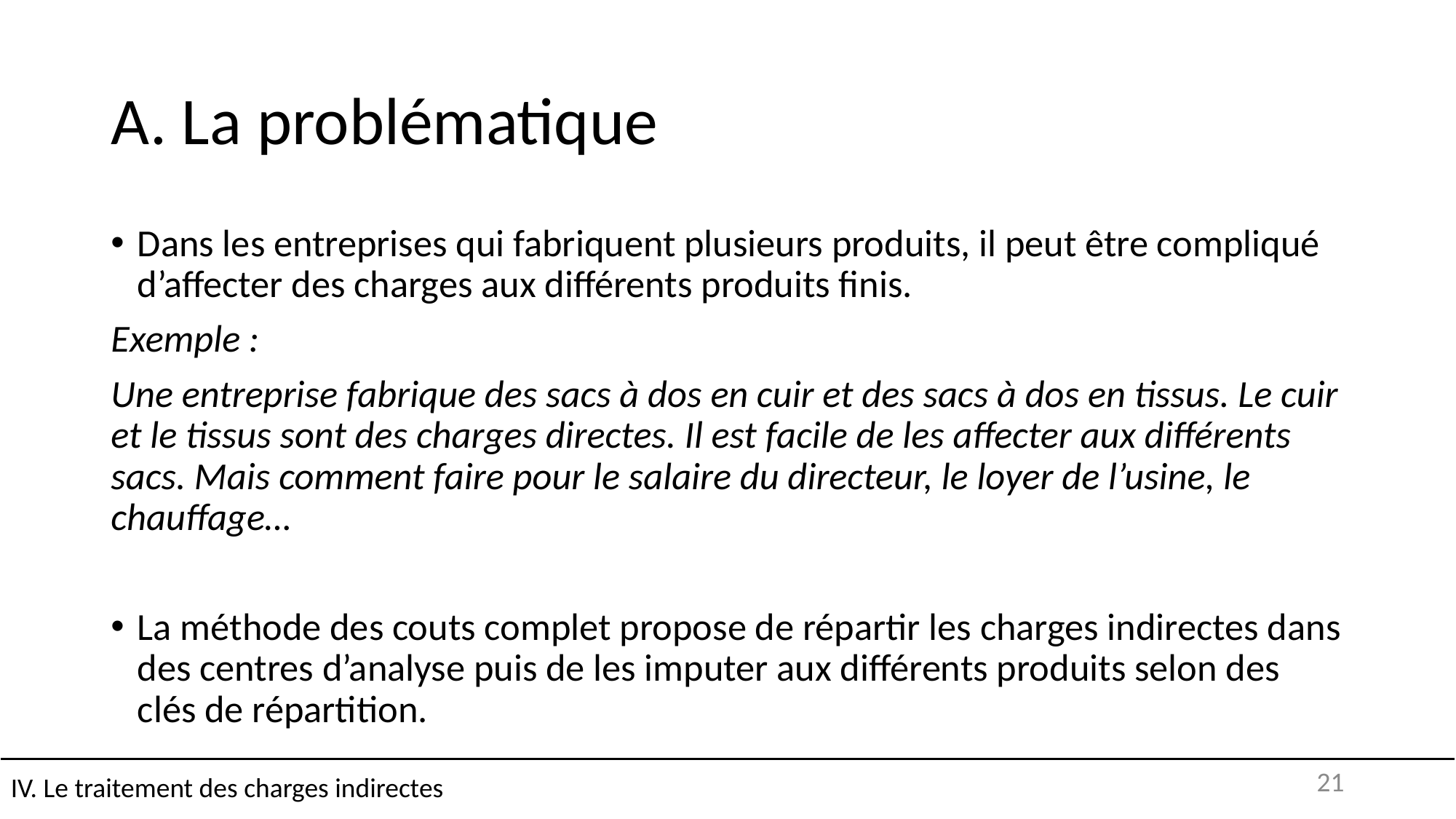

# A. La problématique
Dans les entreprises qui fabriquent plusieurs produits, il peut être compliqué d’affecter des charges aux différents produits finis.
Exemple :
Une entreprise fabrique des sacs à dos en cuir et des sacs à dos en tissus. Le cuir et le tissus sont des charges directes. Il est facile de les affecter aux différents sacs. Mais comment faire pour le salaire du directeur, le loyer de l’usine, le chauffage…

La méthode des couts complet propose de répartir les charges indirectes dans des centres d’analyse puis de les imputer aux différents produits selon des clés de répartition.
IV. Le traitement des charges indirectes
21